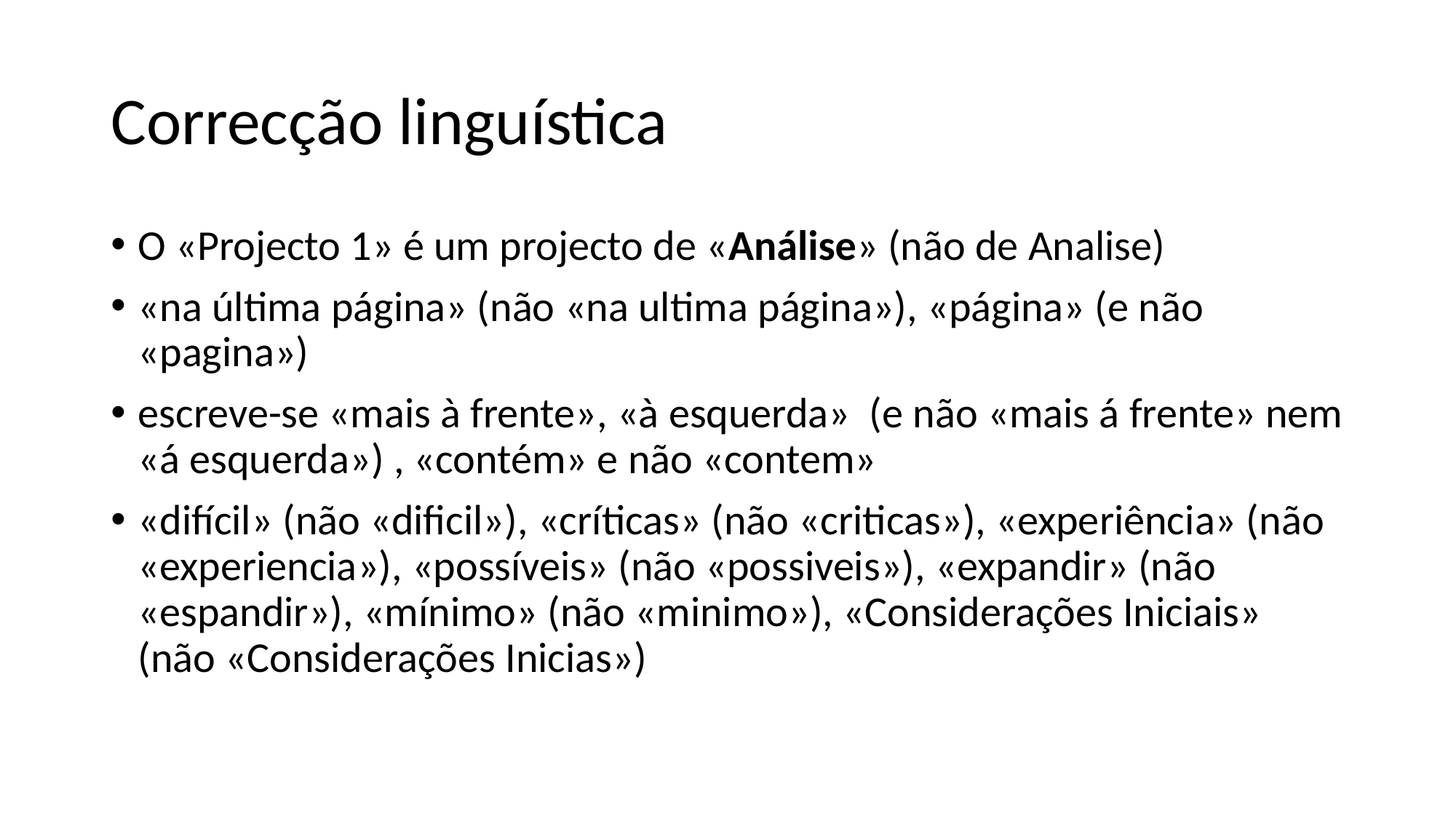

# Correcção linguística
O «Projecto 1» é um projecto de «Análise» (não de Analise)
«na última página» (não «na ultima página»), «página» (e não «pagina»)
escreve-se «mais à frente», «à esquerda»  (e não «mais á frente» nem «á esquerda») , «contém» e não «contem»
«difícil» (não «dificil»), «críticas» (não «criticas»), «experiência» (não «experiencia»), «possíveis» (não «possiveis»), «expandir» (não «espandir»), «mínimo» (não «minimo»), «Considerações Iniciais» (não «Considerações Inicias»)